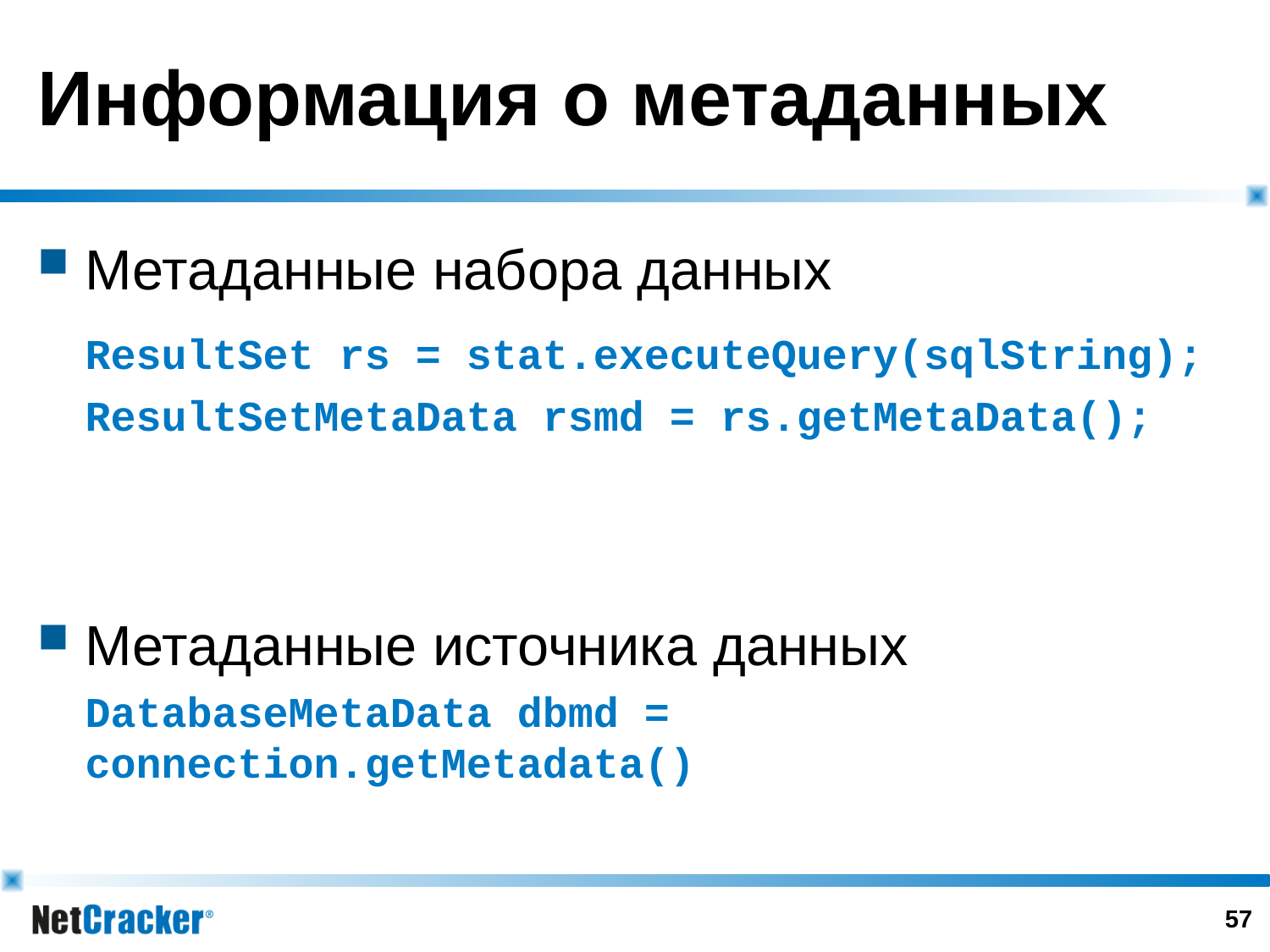

# Информация о метаданных
Метаданные набора данных
	ResultSet rs = stat.executeQuery(sqlString);
	ResultSetMetaData rsmd = rs.getMetaData();

Метаданные источника данных
	DatabaseMetaData dbmd = connection.getMetadata()

57